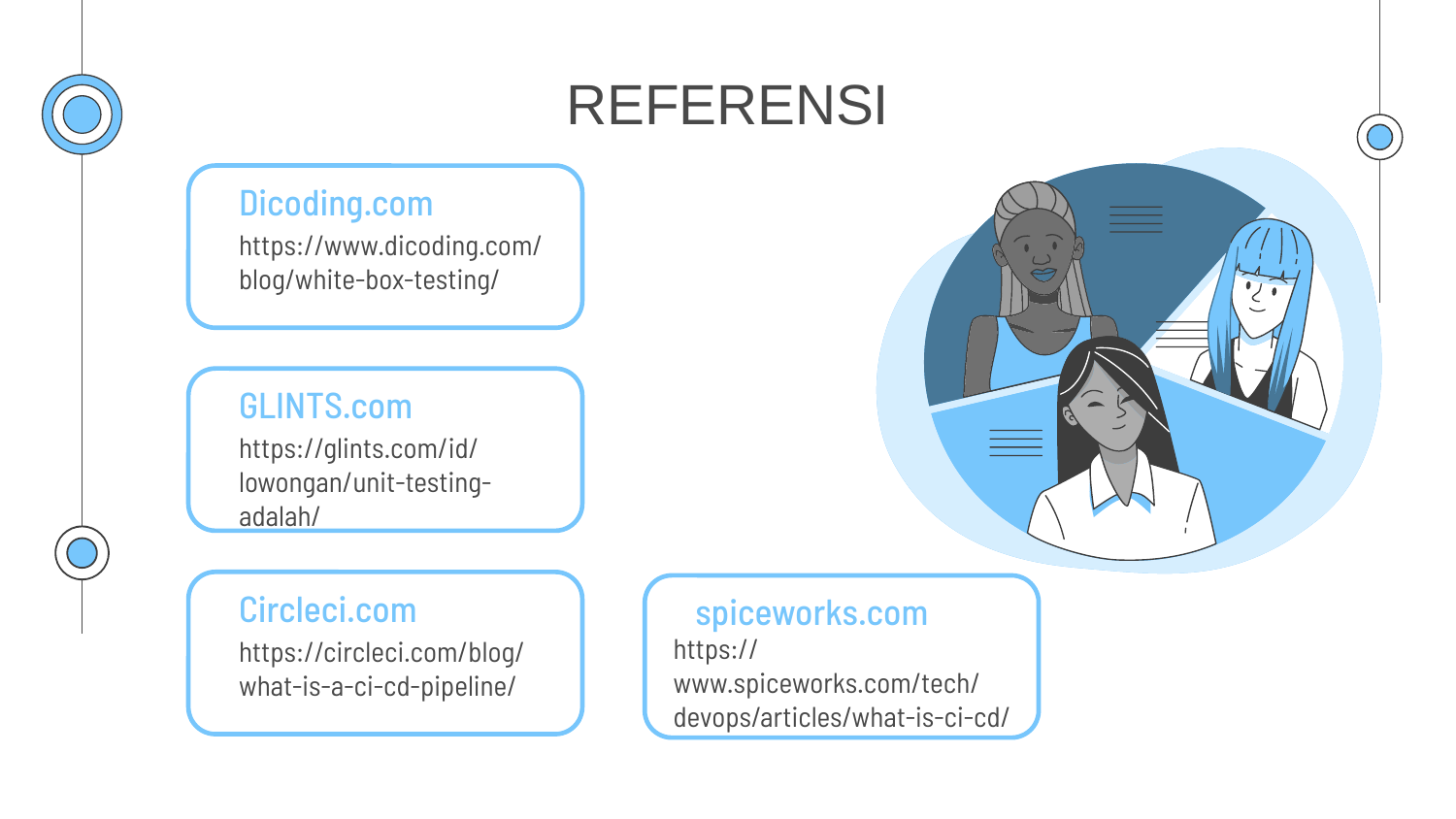

# REFERENSI

Dicoding.com

https://www.dicoding.com/blog/white-box-testing/
GLINTS.com

https://glints.com/id/lowongan/unit-testing-adalah/
Circleci.com

spiceworks.com

https://www.spiceworks.com/tech/devops/articles/what-is-ci-cd/
https://circleci.com/blog/what-is-a-ci-cd-pipeline/